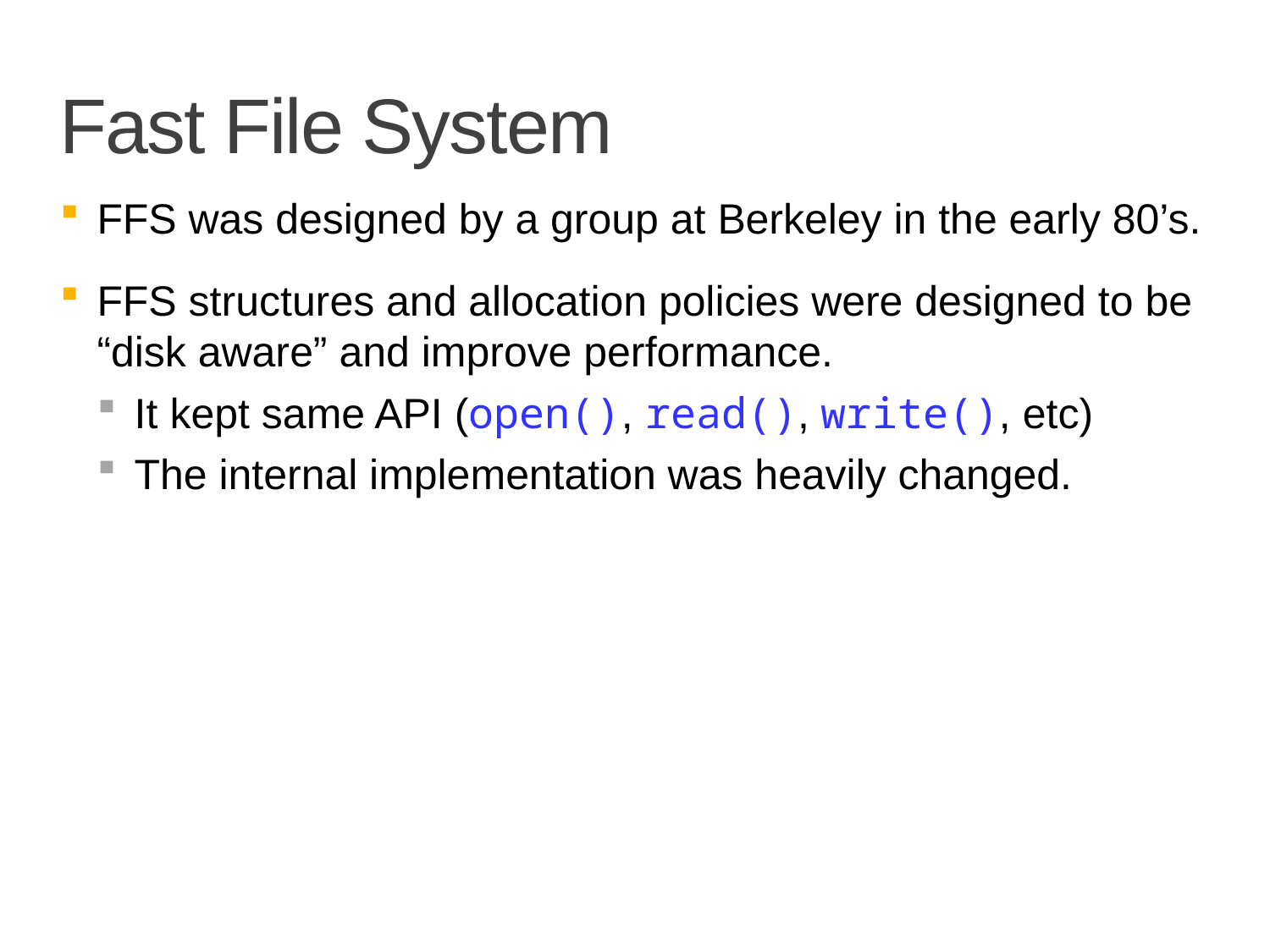

# Fast File System
FFS was designed by a group at Berkeley in the early 80’s.
FFS structures and allocation policies were designed to be “disk aware” and improve performance.
It kept same API (open(), read(), write(), etc)
The internal implementation was heavily changed.